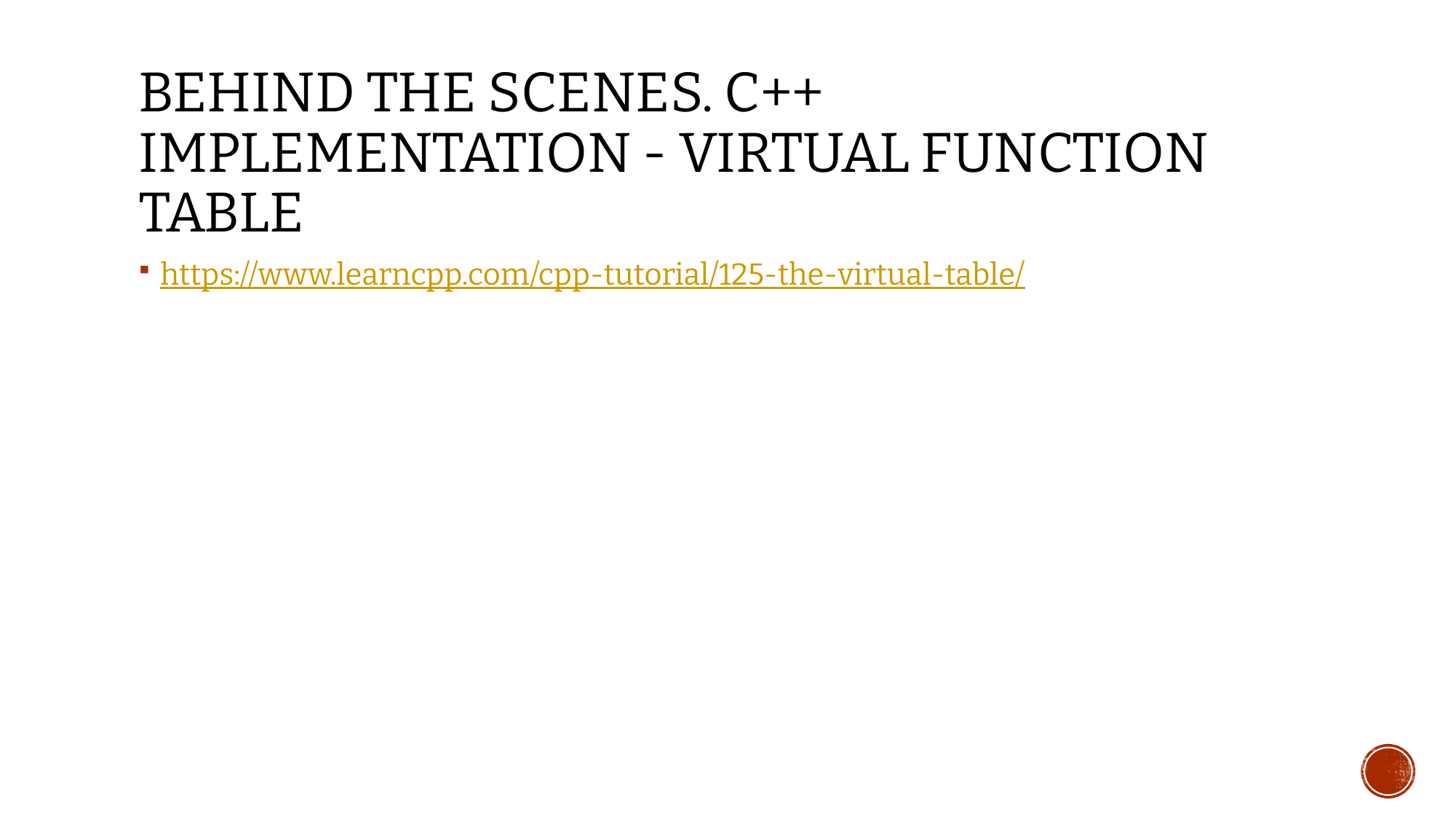

# BEHIND THE SCENES. C++ Implementation - Virtual Function Table
https://www.learncpp.com/cpp-tutorial/125-the-virtual-table/